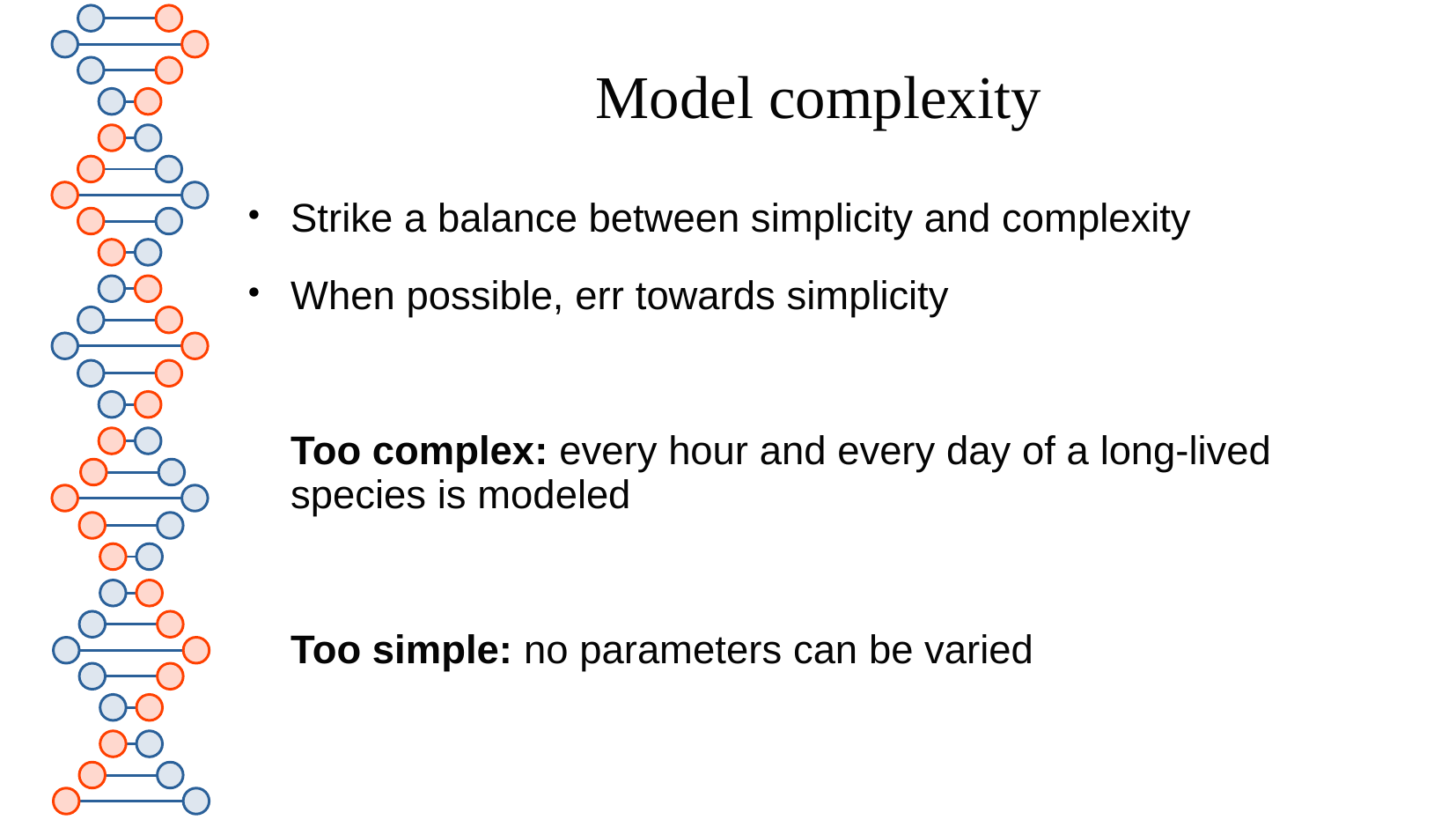

# Model complexity
Strike a balance between simplicity and complexity
When possible, err towards simplicity

Too complex: every hour and every day of a long-lived species is modeled

Too simple: no parameters can be varied